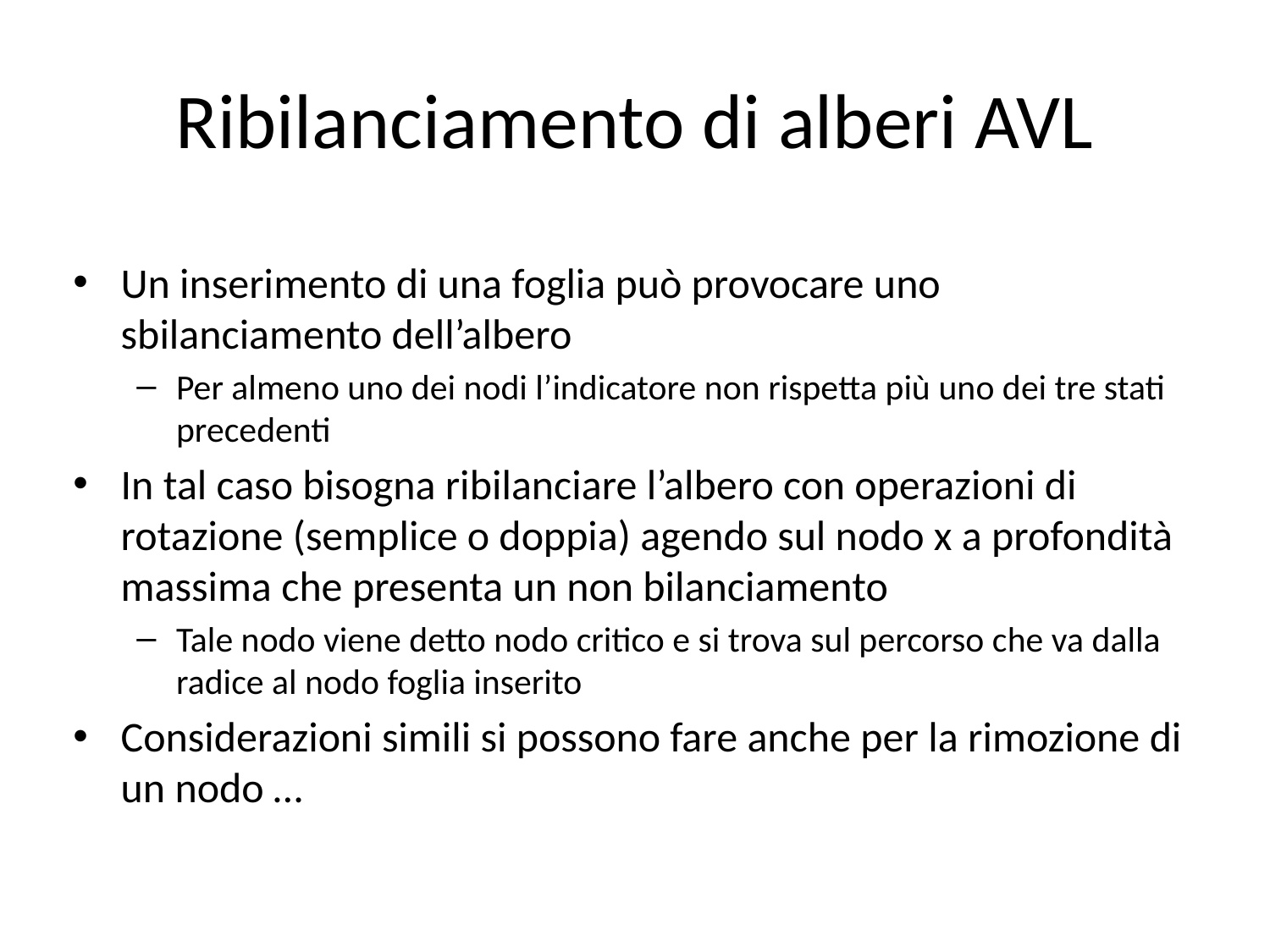

# Ribilanciamento di alberi AVL
Un inserimento di una foglia può provocare uno sbilanciamento dell’albero
Per almeno uno dei nodi l’indicatore non rispetta più uno dei tre stati precedenti
In tal caso bisogna ribilanciare l’albero con operazioni di rotazione (semplice o doppia) agendo sul nodo x a profondità massima che presenta un non bilanciamento
Tale nodo viene detto nodo critico e si trova sul percorso che va dalla radice al nodo foglia inserito
Considerazioni simili si possono fare anche per la rimozione di un nodo …